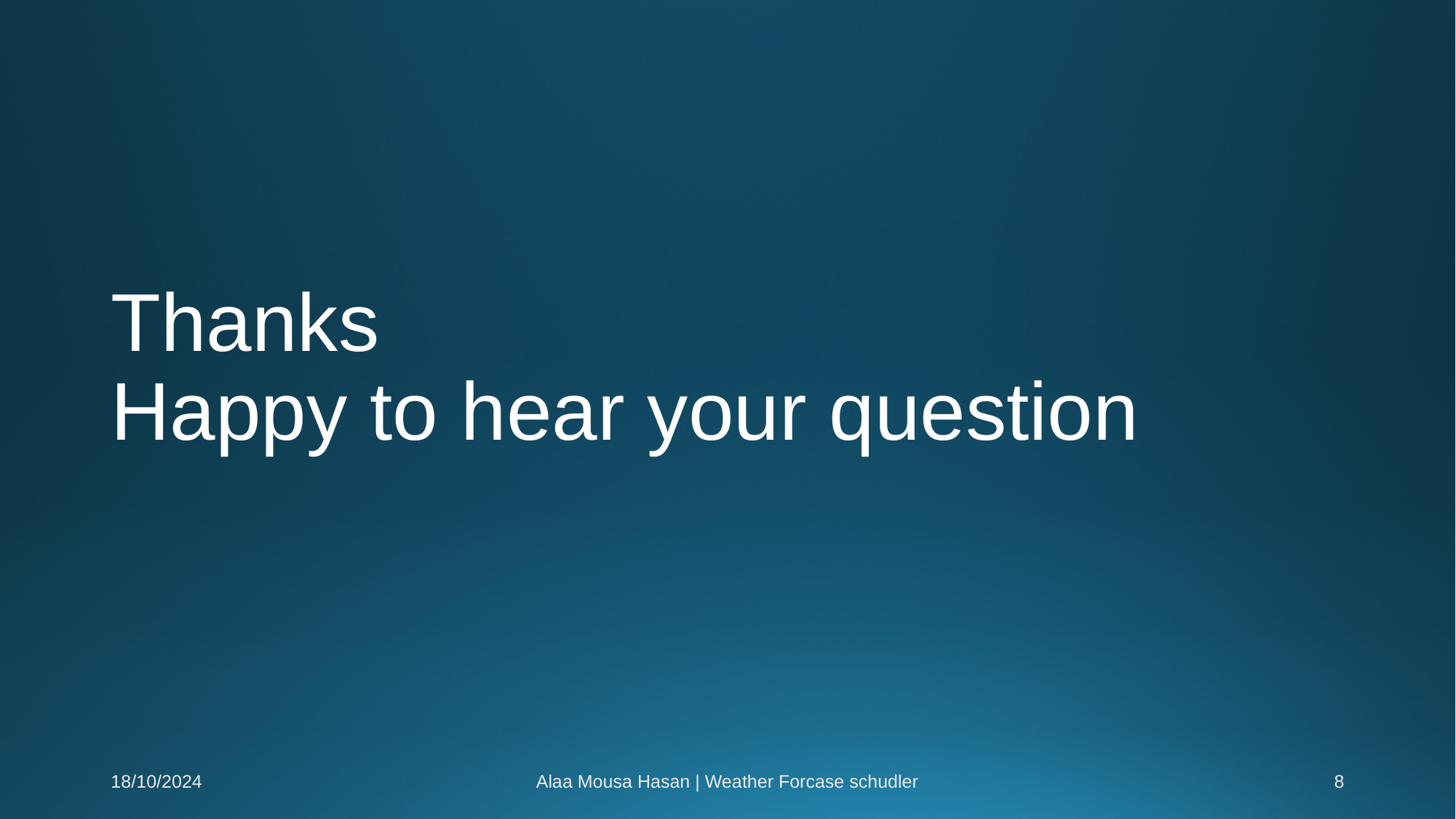

# Thanks Happy to hear your question
18/10/2024
Alaa Mousa Hasan | Weather Forcase schudler
8